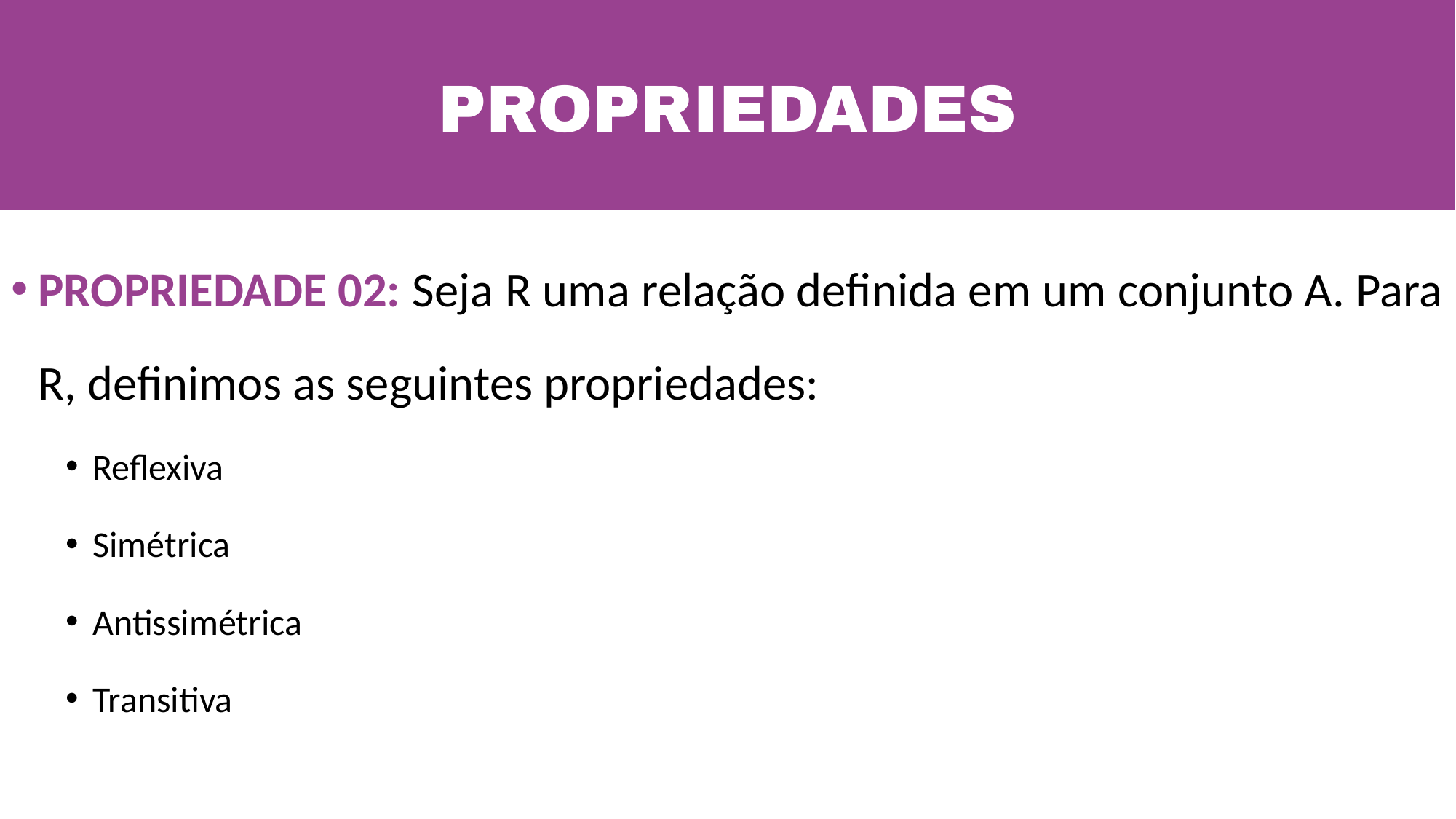

PROPRIEDADES
#
PROPRIEDADE 02: Seja R uma relação definida em um conjunto A. Para R, definimos as seguintes propriedades:
Reflexiva
Simétrica
Antissimétrica
Transitiva